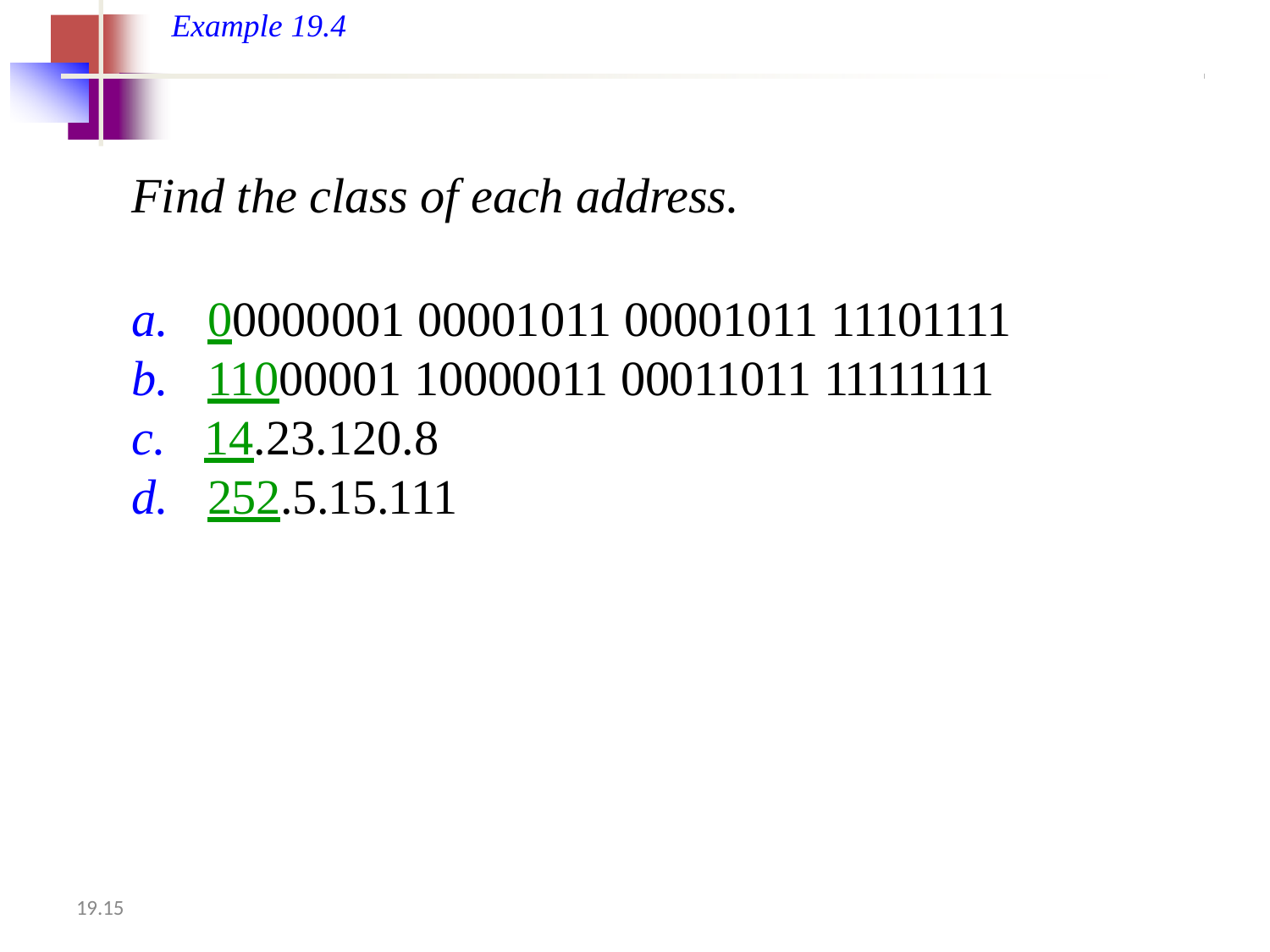

Example 19.4
# Find the class of each address.

a.	00000001 00001011 00001011 11101111
b.	11000001 10000011 00011011 11111111
c.	14.23.120.8
d.	252.5.15.111
19.15